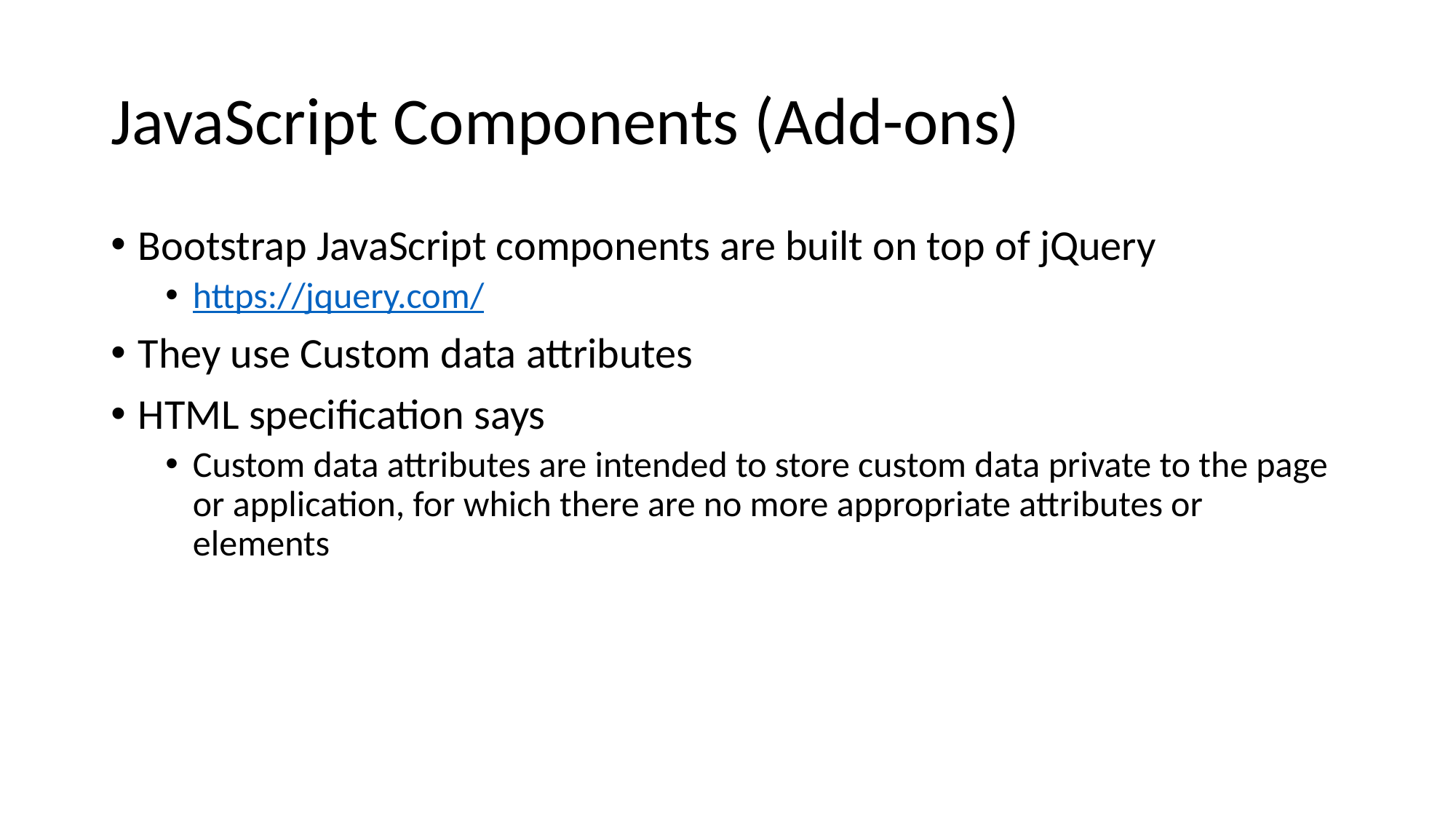

# JavaScript Components (Add-ons)
Bootstrap JavaScript components are built on top of jQuery
https://jquery.com/
They use Custom data attributes
HTML specification says
Custom data attributes are intended to store custom data private to the page or application, for which there are no more appropriate attributes or elements